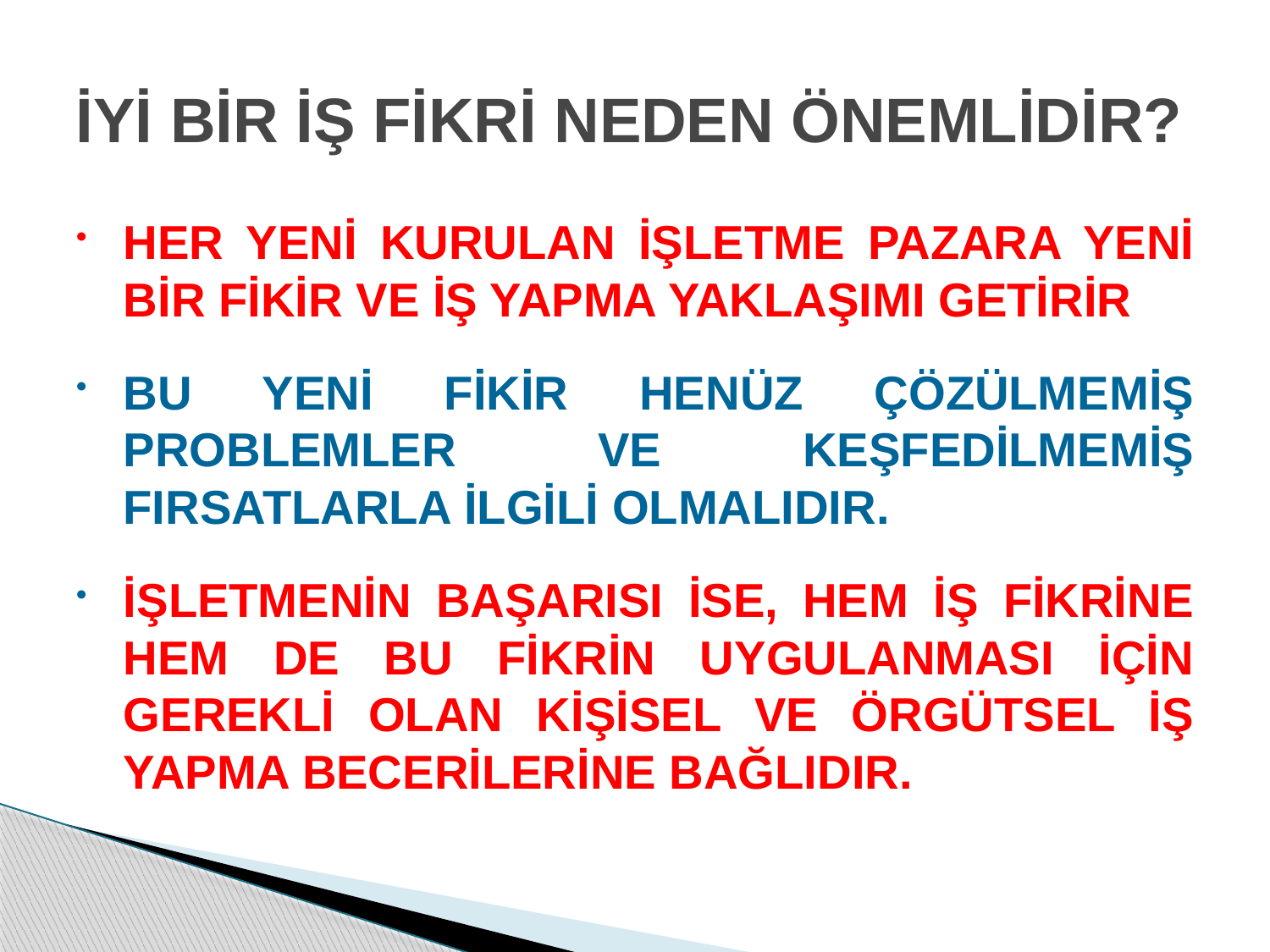

# İYİ BİR İŞ FİKRİ NEDEN ÖNEMLİDİR?
HER YENİ KURULAN İŞLETME PAZARA YENİ BİR FİKİR VE İŞ YAPMA YAKLAŞIMI GETİRİR
BU YENİ FİKİR HENÜZ ÇÖZÜLMEMİŞ PROBLEMLER VE KEŞFEDİLMEMİŞ FIRSATLARLA İLGİLİ OLMALIDIR.
İŞLETMENİN BAŞARISI İSE, HEM İŞ FİKRİNE HEM DE BU FİKRİN UYGULANMASI İÇİN GEREKLİ OLAN KİŞİSEL VE ÖRGÜTSEL İŞ YAPMA BECERİLERİNE BAĞLIDIR.